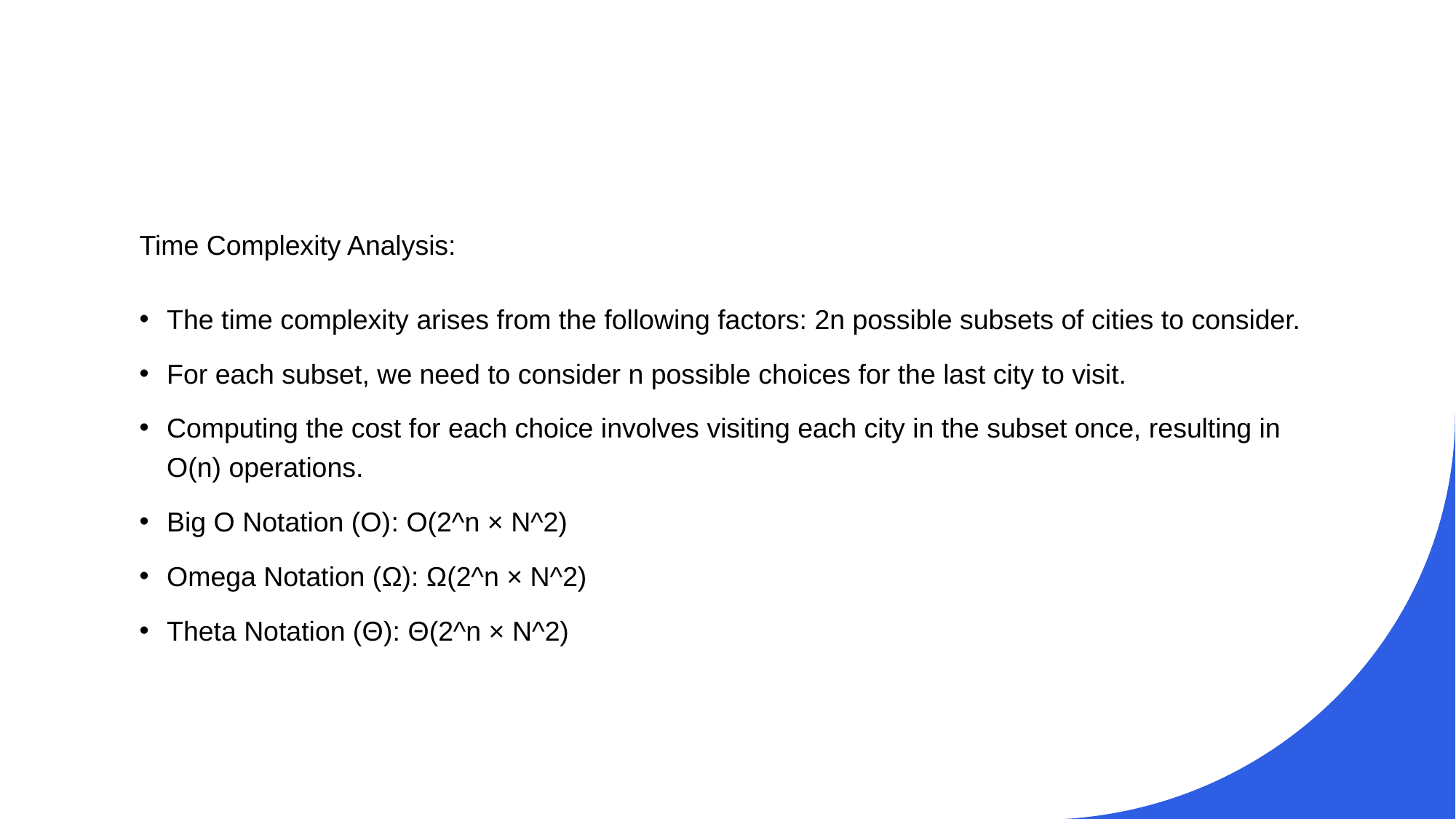

# Time Complexity Analysis:
The time complexity arises from the following factors: 2n possible subsets of cities to consider.
For each subset, we need to consider n possible choices for the last city to visit.
Computing the cost for each choice involves visiting each city in the subset once, resulting in O(n) operations.
Big O Notation (O): O(2^n × N^2)
Omega Notation (Ω): Ω(2^n × N^2)
Theta Notation (Θ): Θ(2^n × N^2)